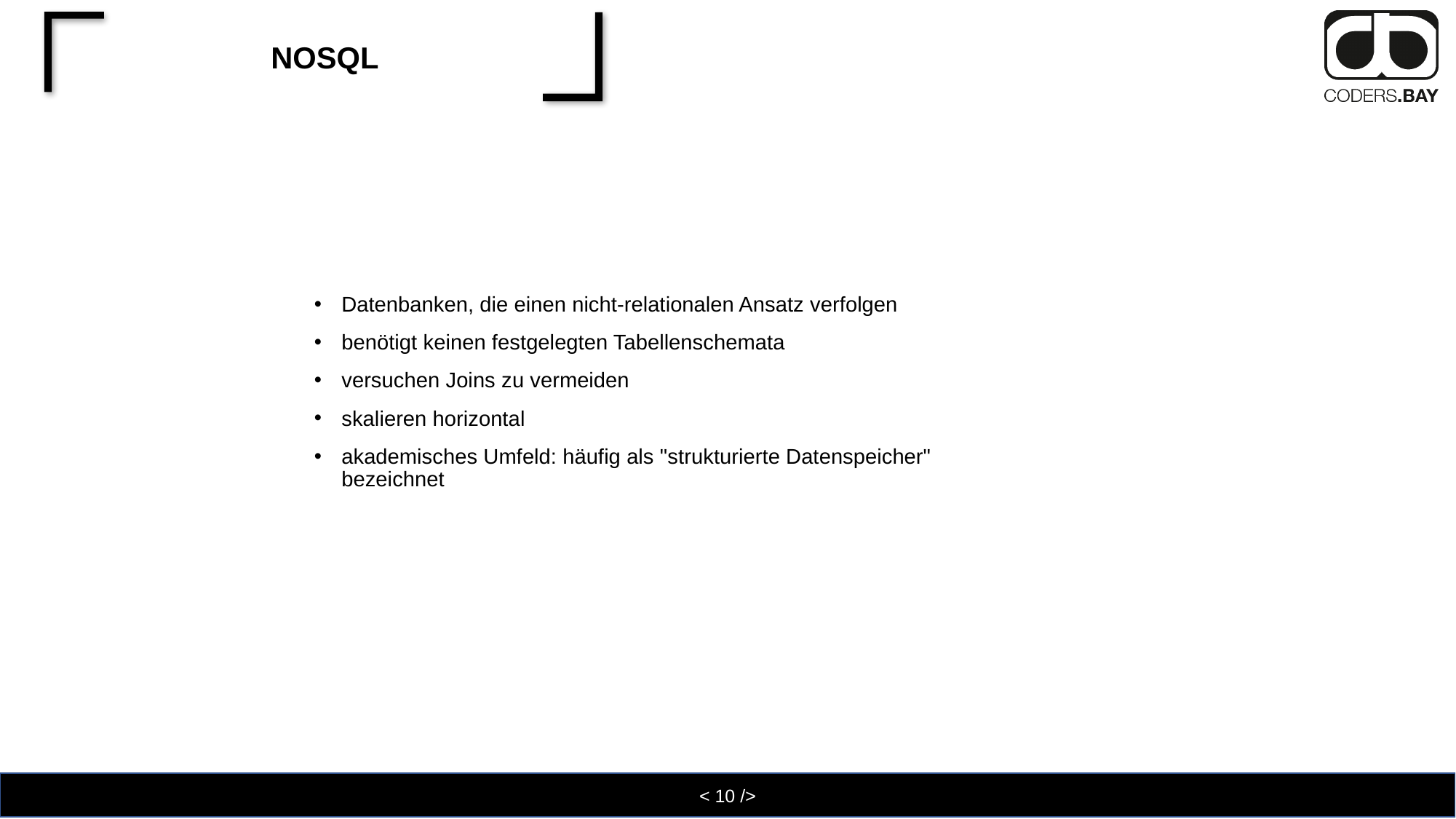

# Nosql
Datenbanken, die einen nicht-relationalen Ansatz verfolgen
benötigt keinen festgelegten Tabellenschemata
versuchen Joins zu vermeiden
skalieren horizontal
akademisches Umfeld: häufig als "strukturierte Datenspeicher" bezeichnet